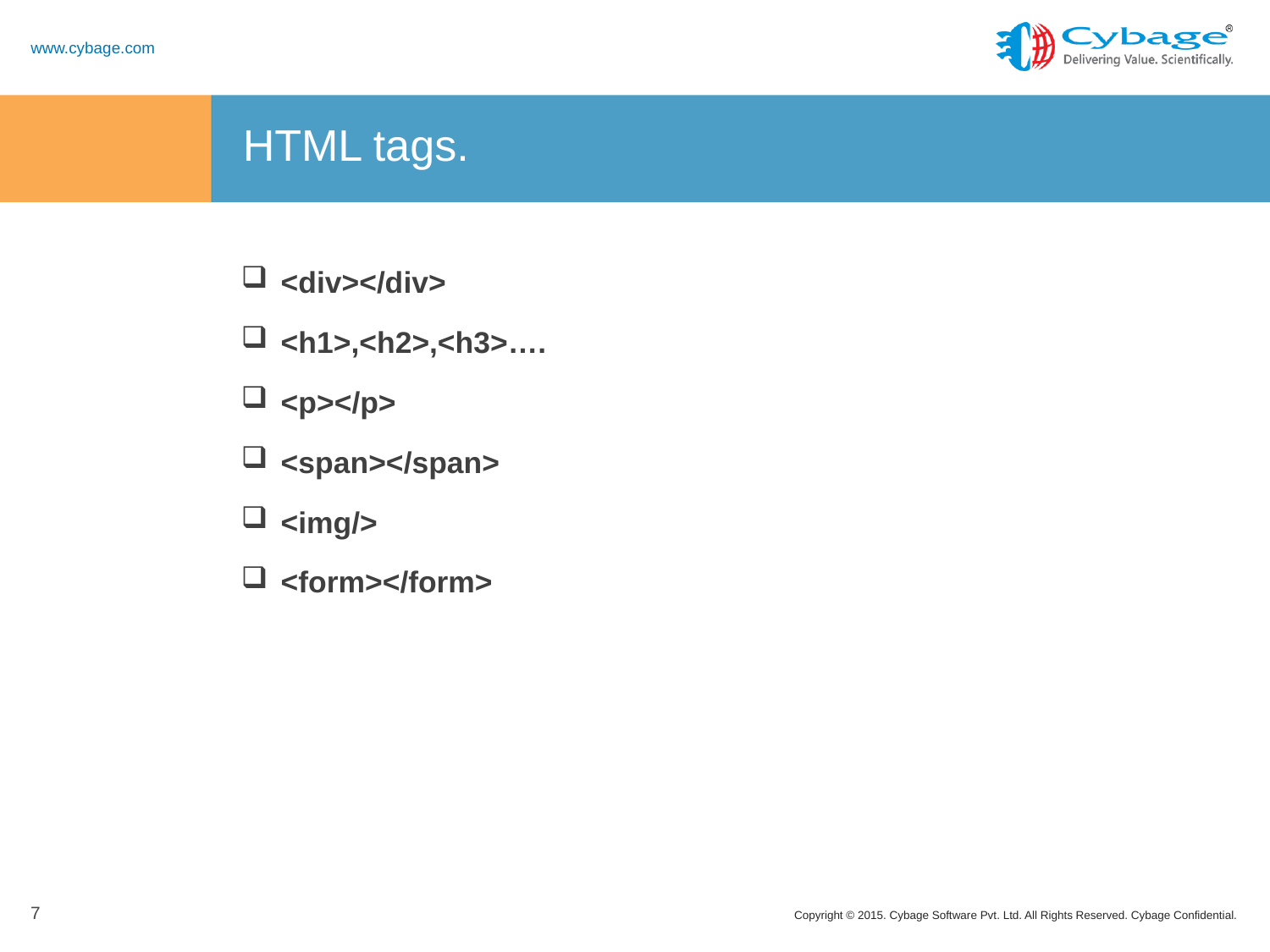

# HTML tags.
<div></div>
<h1>,<h2>,<h3>….
<p></p>
<span></span>
<img/>
<form></form>
7